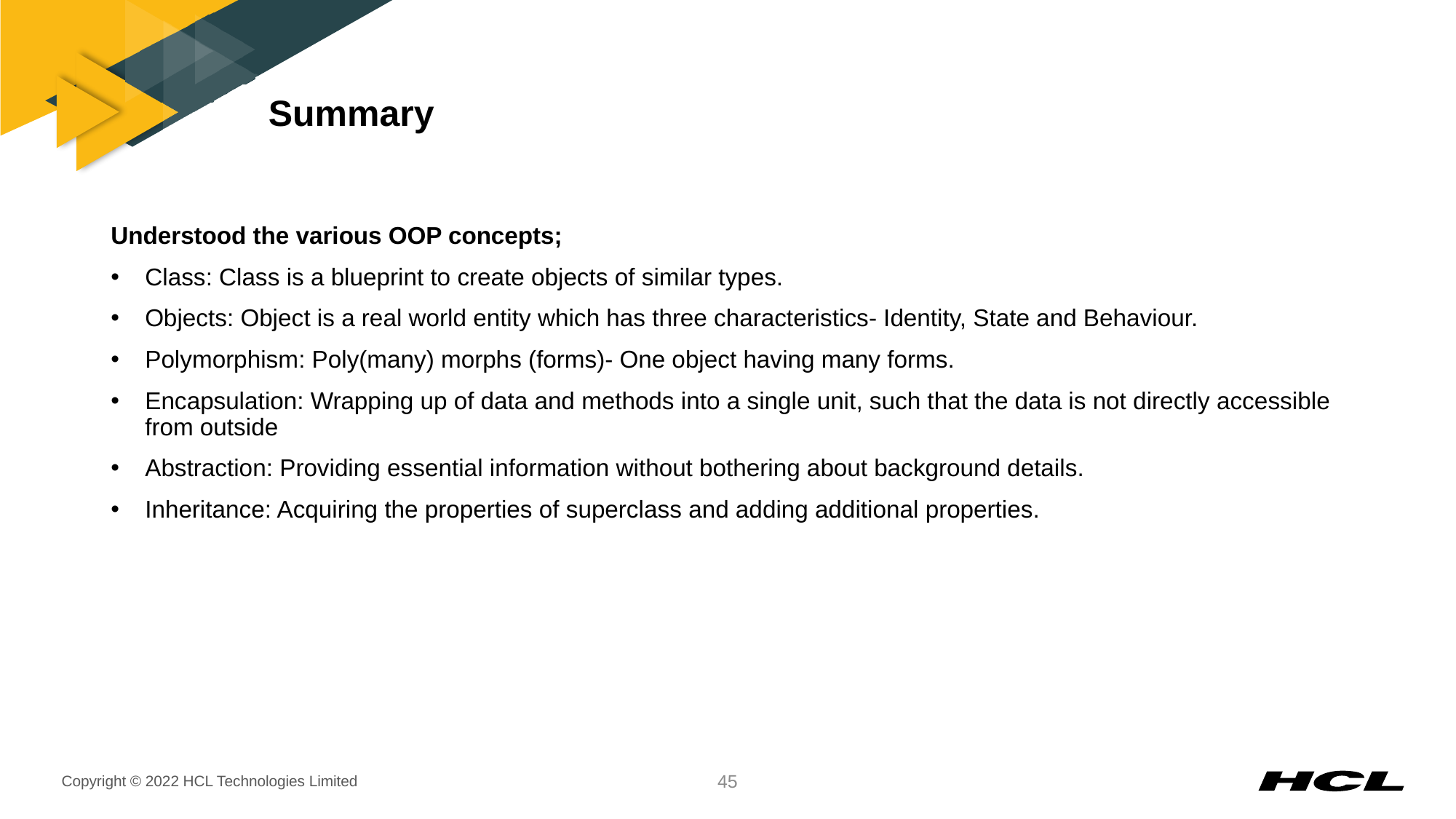

# Summary
Understood the various OOP concepts;
Class: Class is a blueprint to create objects of similar types.
Objects: Object is a real world entity which has three characteristics- Identity, State and Behaviour.
Polymorphism: Poly(many) morphs (forms)- One object having many forms.
Encapsulation: Wrapping up of data and methods into a single unit, such that the data is not directly accessible from outside
Abstraction: Providing essential information without bothering about background details.
Inheritance: Acquiring the properties of superclass and adding additional properties.

45